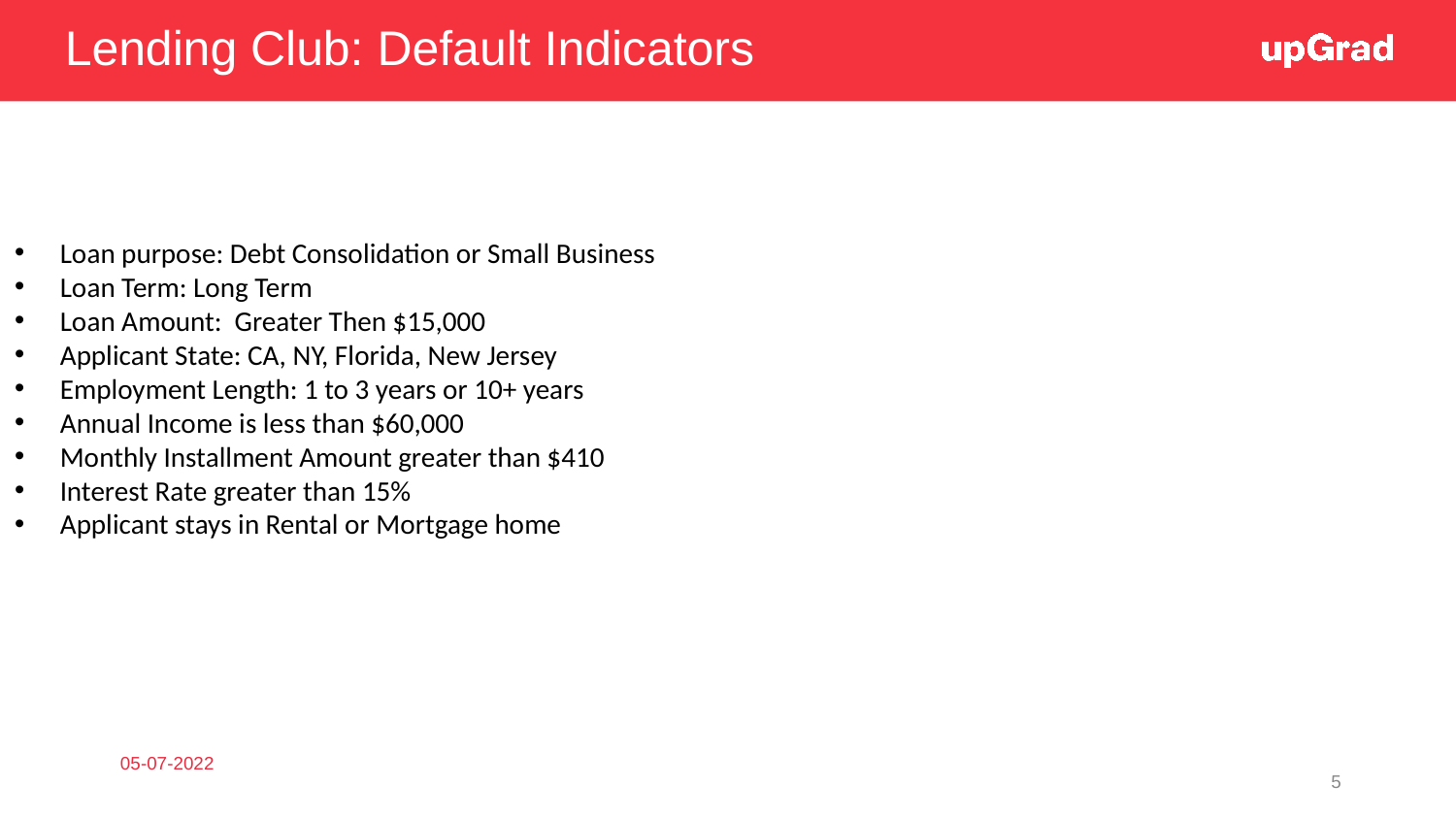

# Lending Club: Default Indicators
Loan purpose: Debt Consolidation or Small Business
Loan Term: Long Term
Loan Amount:  Greater Then $15,000
Applicant State: CA, NY, Florida, New Jersey
Employment Length: 1 to 3 years or 10+ years
Annual Income is less than $60,000
Monthly Installment Amount greater than $410
Interest Rate greater than 15%
Applicant stays in Rental or Mortgage home

05-07-2022
5